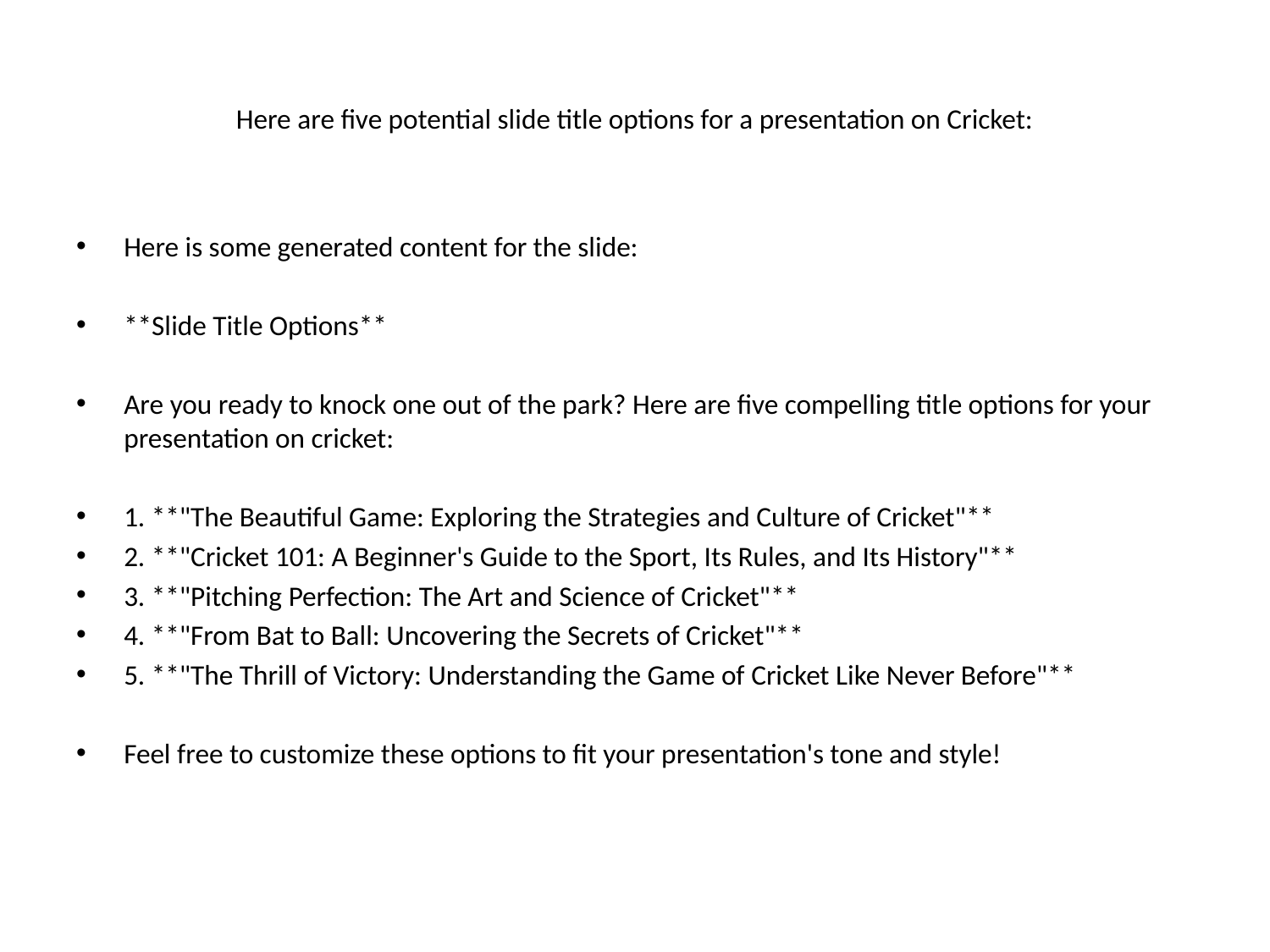

# Here are five potential slide title options for a presentation on Cricket:
Here is some generated content for the slide:

**Slide Title Options**

Are you ready to knock one out of the park? Here are five compelling title options for your presentation on cricket:

1. **"The Beautiful Game: Exploring the Strategies and Culture of Cricket"**
2. **"Cricket 101: A Beginner's Guide to the Sport, Its Rules, and Its History"**
3. **"Pitching Perfection: The Art and Science of Cricket"**
4. **"From Bat to Ball: Uncovering the Secrets of Cricket"**
5. **"The Thrill of Victory: Understanding the Game of Cricket Like Never Before"**

Feel free to customize these options to fit your presentation's tone and style!